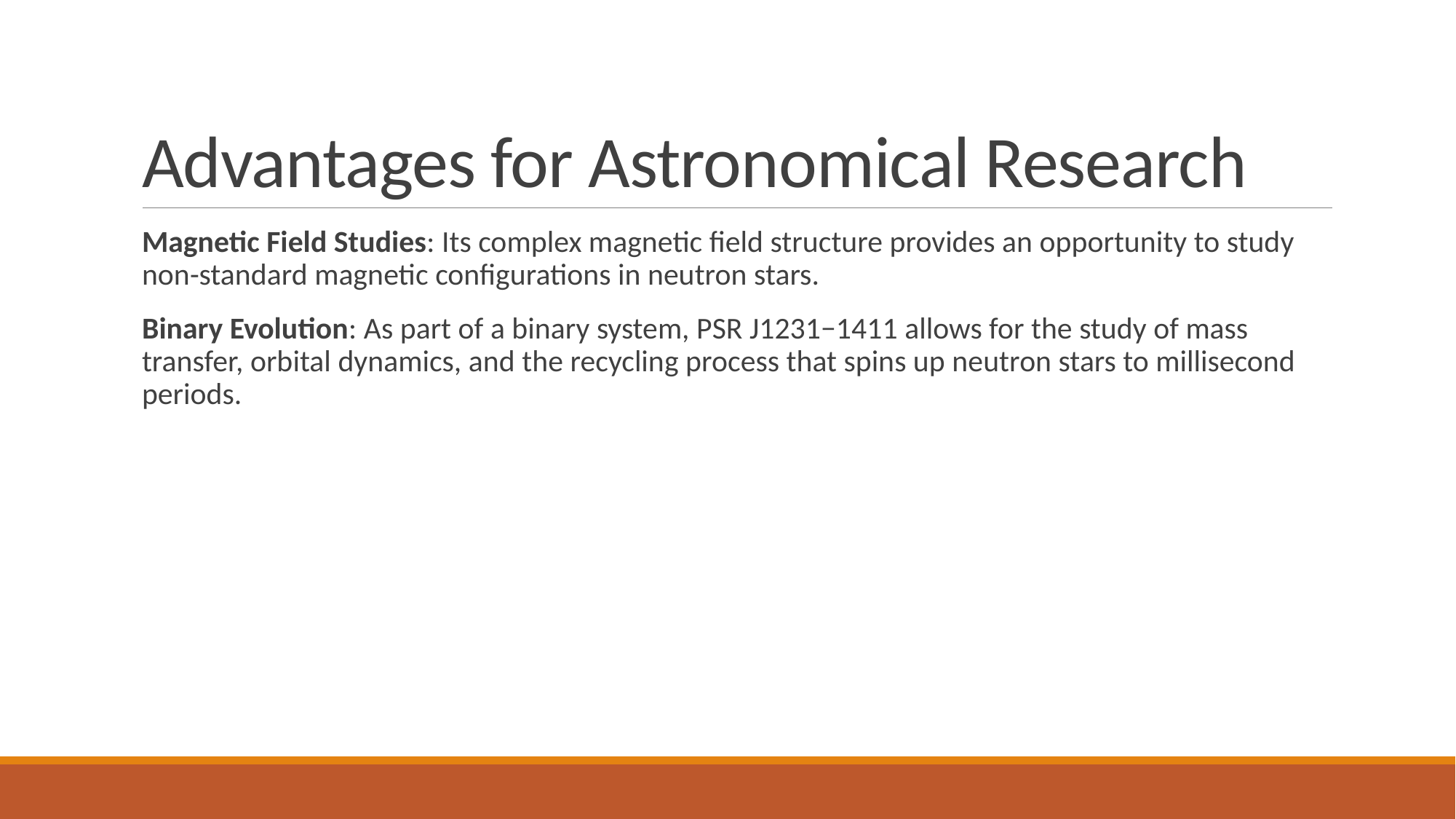

# Advantages for Astronomical Research
Magnetic Field Studies: Its complex magnetic field structure provides an opportunity to study non-standard magnetic configurations in neutron stars.
Binary Evolution: As part of a binary system, PSR J1231−1411 allows for the study of mass transfer, orbital dynamics, and the recycling process that spins up neutron stars to millisecond periods.